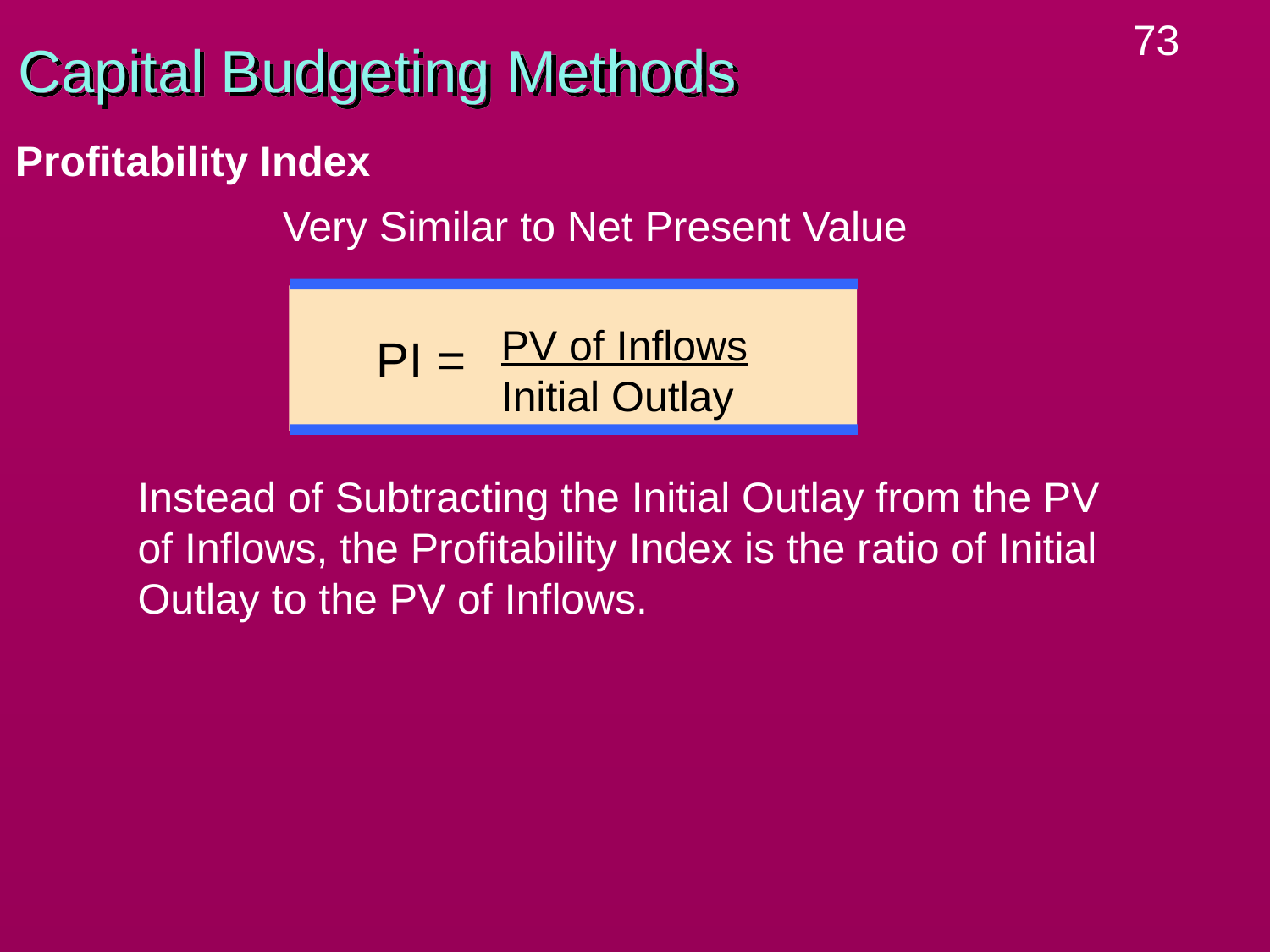

# Capital Budgeting Methods
Profitability Index
Very Similar to Net Present Value

PV of Inflows
Initial Outlay
PI =
Instead of Subtracting the Initial Outlay from the PV
of Inflows, the Profitability Index is the ratio of Initial
Outlay to the PV of Inflows.